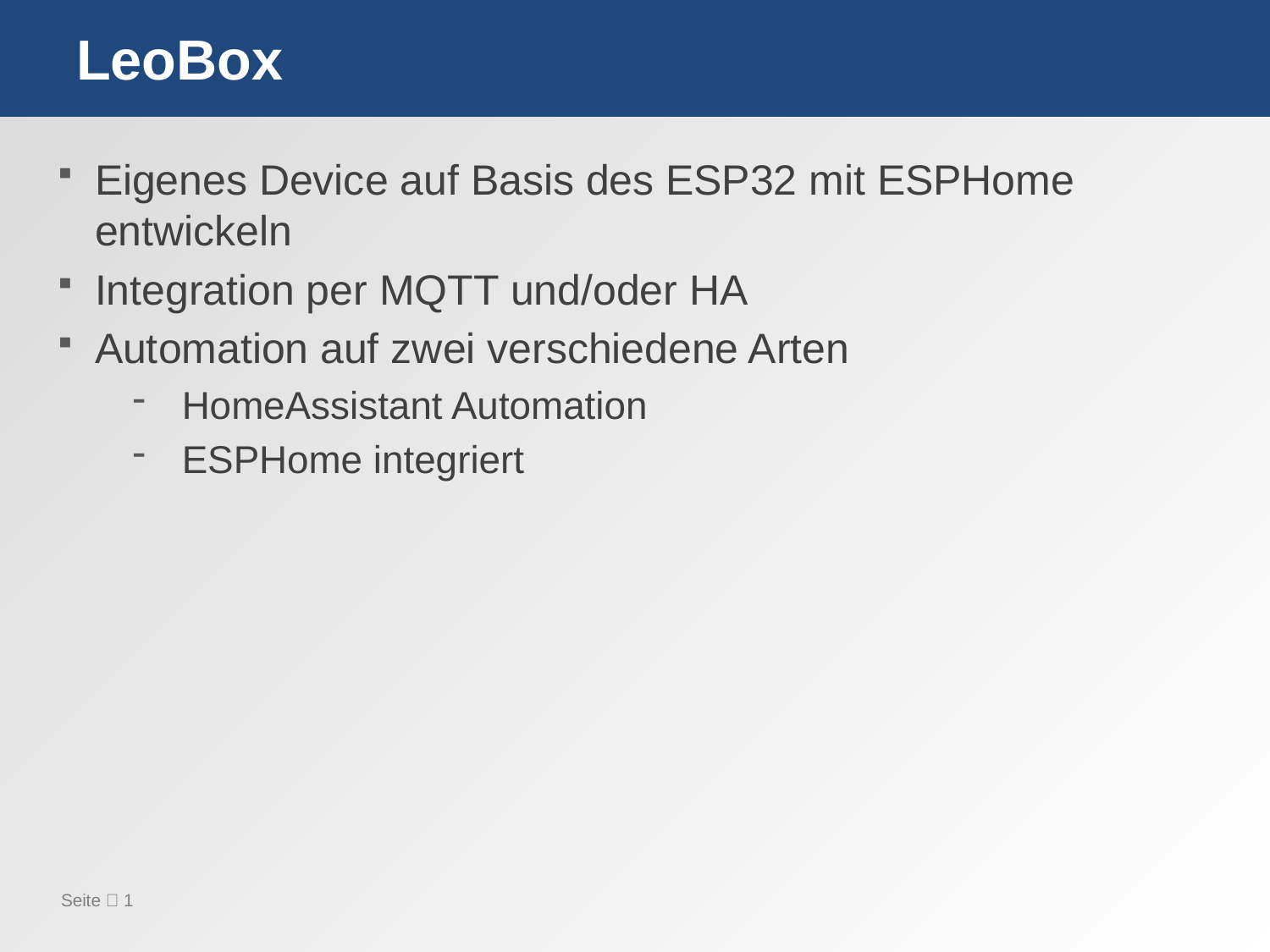

# LeoBox
Eigenes Device auf Basis des ESP32 mit ESPHome entwickeln
Integration per MQTT und/oder HA
Automation auf zwei verschiedene Arten
HomeAssistant Automation
ESPHome integriert